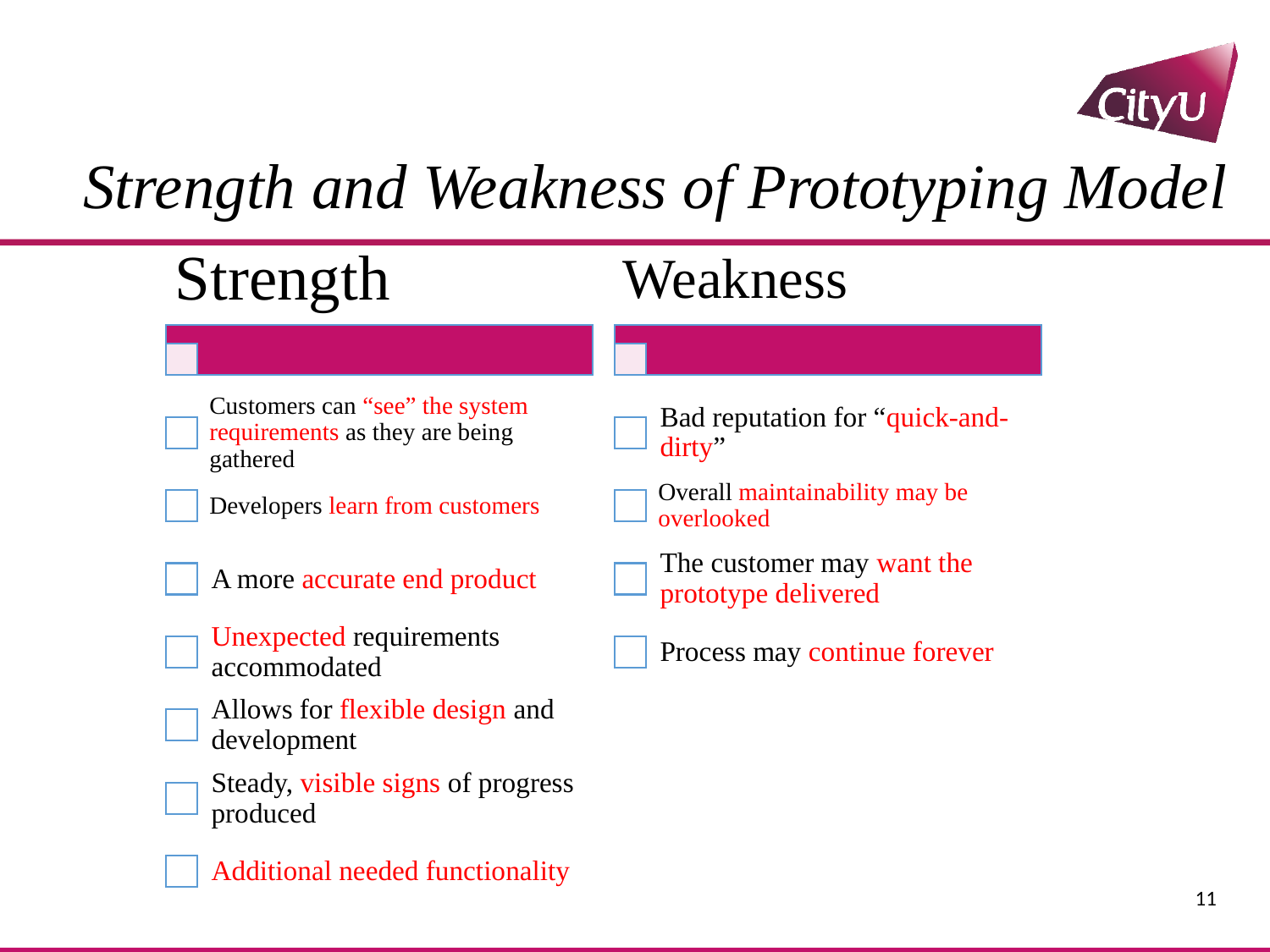

# Strength and Weakness of Prototyping Model
Strength
Customers can “see” the system requirements as they are being gathered
Developers learn from customers
A more accurate end product
Unexpected requirements accommodated
Allows for flexible design and development
Steady, visible signs of progress produced
Additional needed functionality
Weakness
Bad reputation for “quick-and-dirty”
Overall maintainability may be overlooked
The customer may want the prototype delivered
Process may continue forever
11